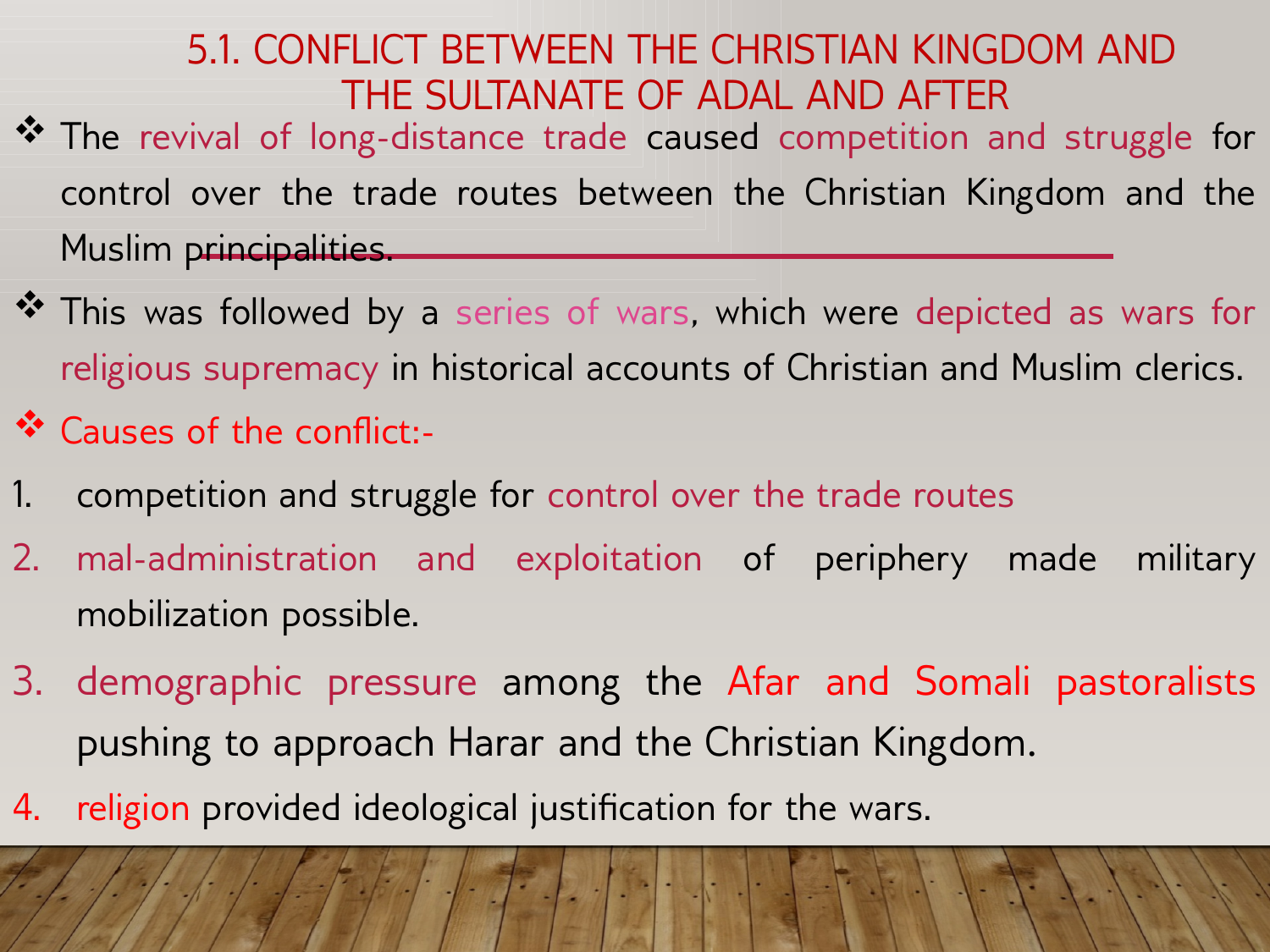

# 5.1. CONFLICT BETWEEN THE CHRISTIAN KINGDOM AND THE SULTANATE OF ADAL AND AFTER
The revival of long-distance trade caused competition and struggle for control over the trade routes between the Christian Kingdom and the Muslim principalities.
This was followed by a series of wars, which were depicted as wars for religious supremacy in historical accounts of Christian and Muslim clerics.
Causes of the conflict:-
competition and struggle for control over the trade routes
mal-administration and exploitation of periphery made military mobilization possible.
demographic pressure among the Afar and Somali pastoralists pushing to approach Harar and the Christian Kingdom.
religion provided ideological justification for the wars.